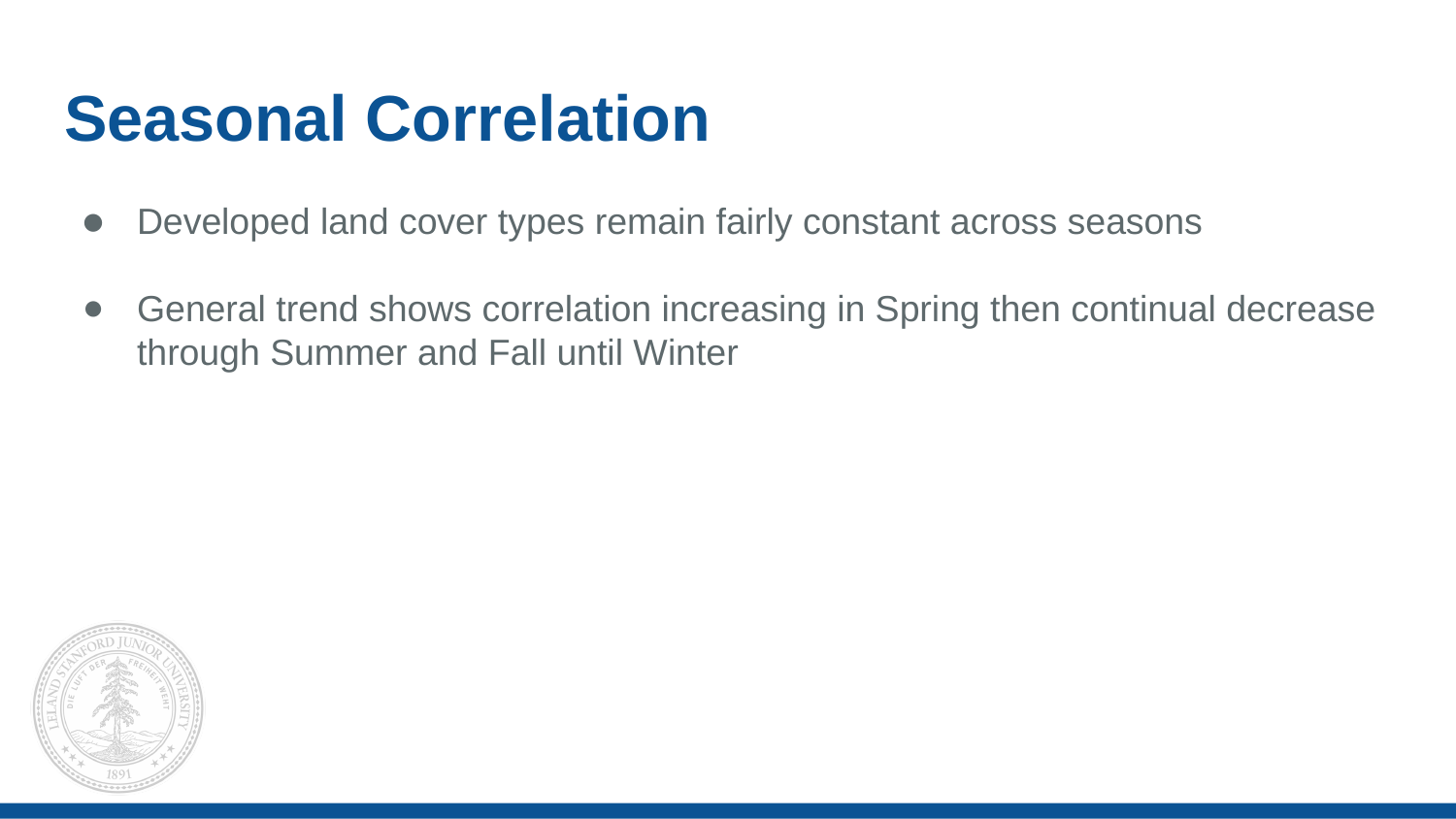

# Seasonal Correlation
Developed land cover types remain fairly constant across seasons

General trend shows correlation increasing in Spring then continual decrease through Summer and Fall until Winter